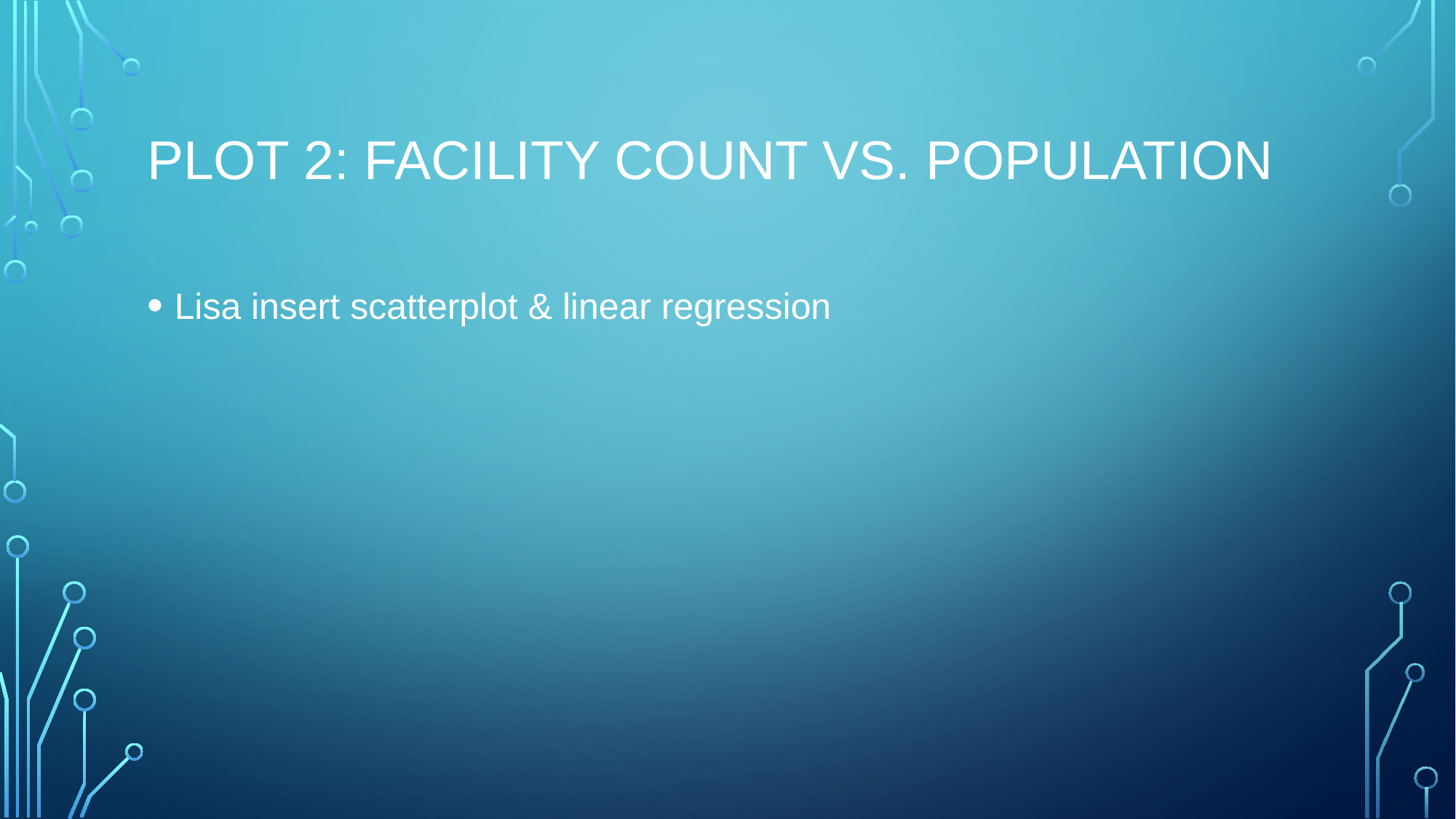

# Plot 2: Facility count vs. Population
Lisa insert scatterplot & linear regression